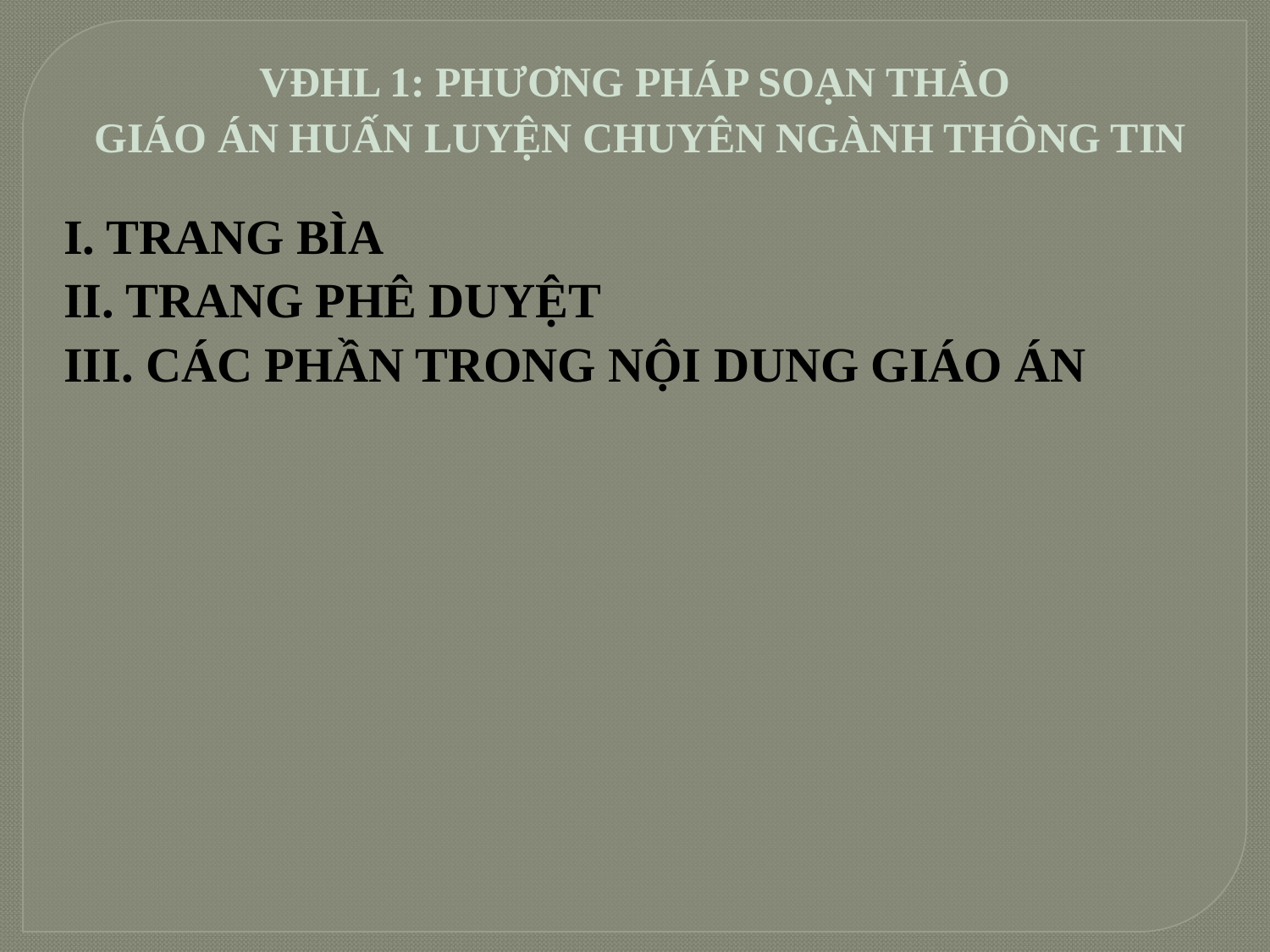

VĐHL 1: PHƯƠNG PHÁP SOẠN THẢO
GIÁO ÁN HUẤN LUYỆN CHUYÊN NGÀNH THÔNG TIN
I. TRANG BÌA
II. TRANG PHÊ DUYỆT
III. CÁC PHẦN TRONG NỘI DUNG GIÁO ÁN